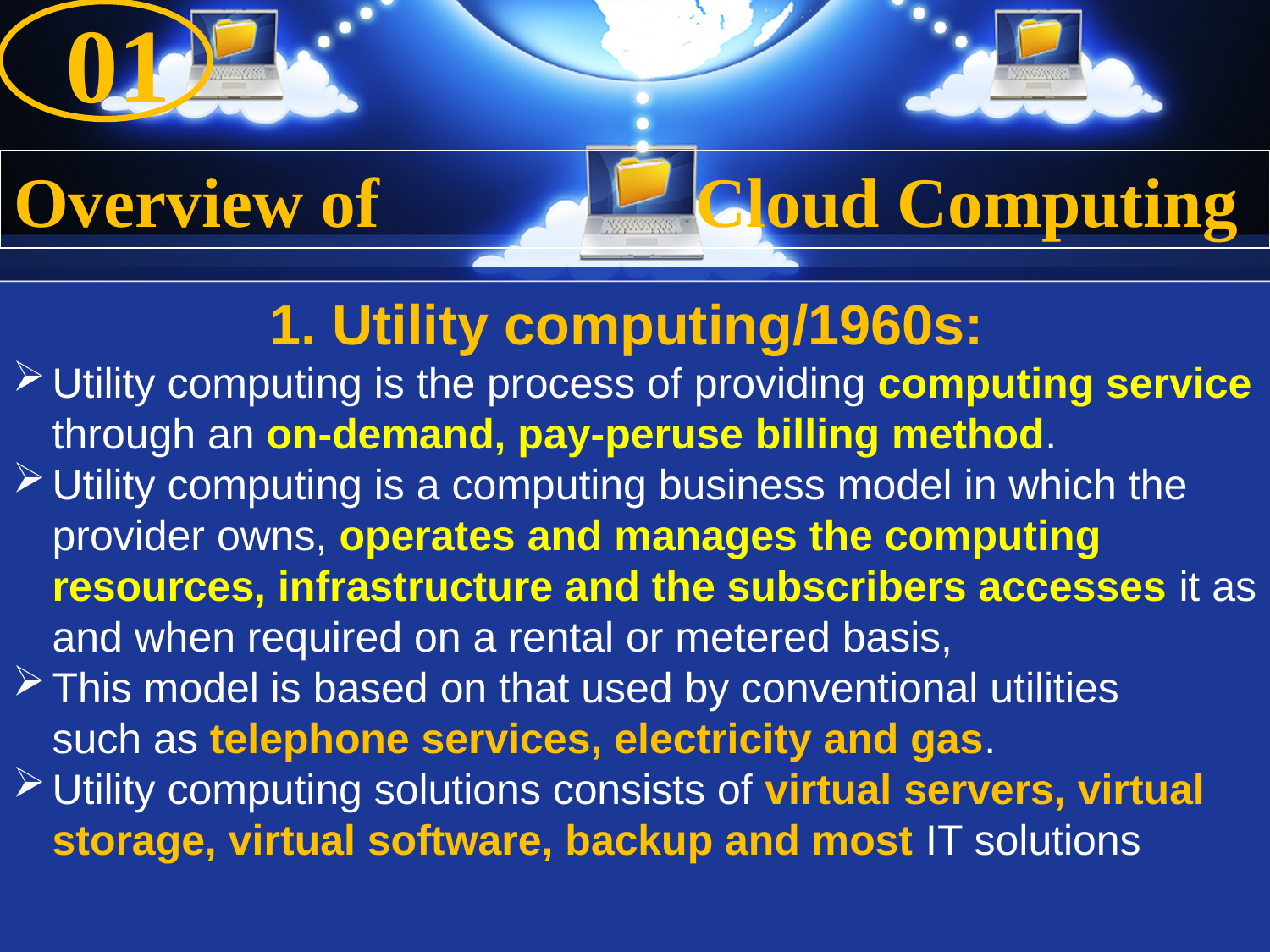

01

#
Overview of                  Cloud Computing
1. Utility computing/1960s:
Utility computing is the process of providing computing service through an on-demand, pay-peruse billing method.
Utility computing is a computing business model in which the provider owns, operates and manages the computing resources, infrastructure and the subscribers accesses it as and when required on a rental or metered basis,
This model is based on that used by conventional utilities
such as telephone services, electricity and gas.
Utility computing solutions consists of virtual servers, virtual storage, virtual software, backup and most IT solutions